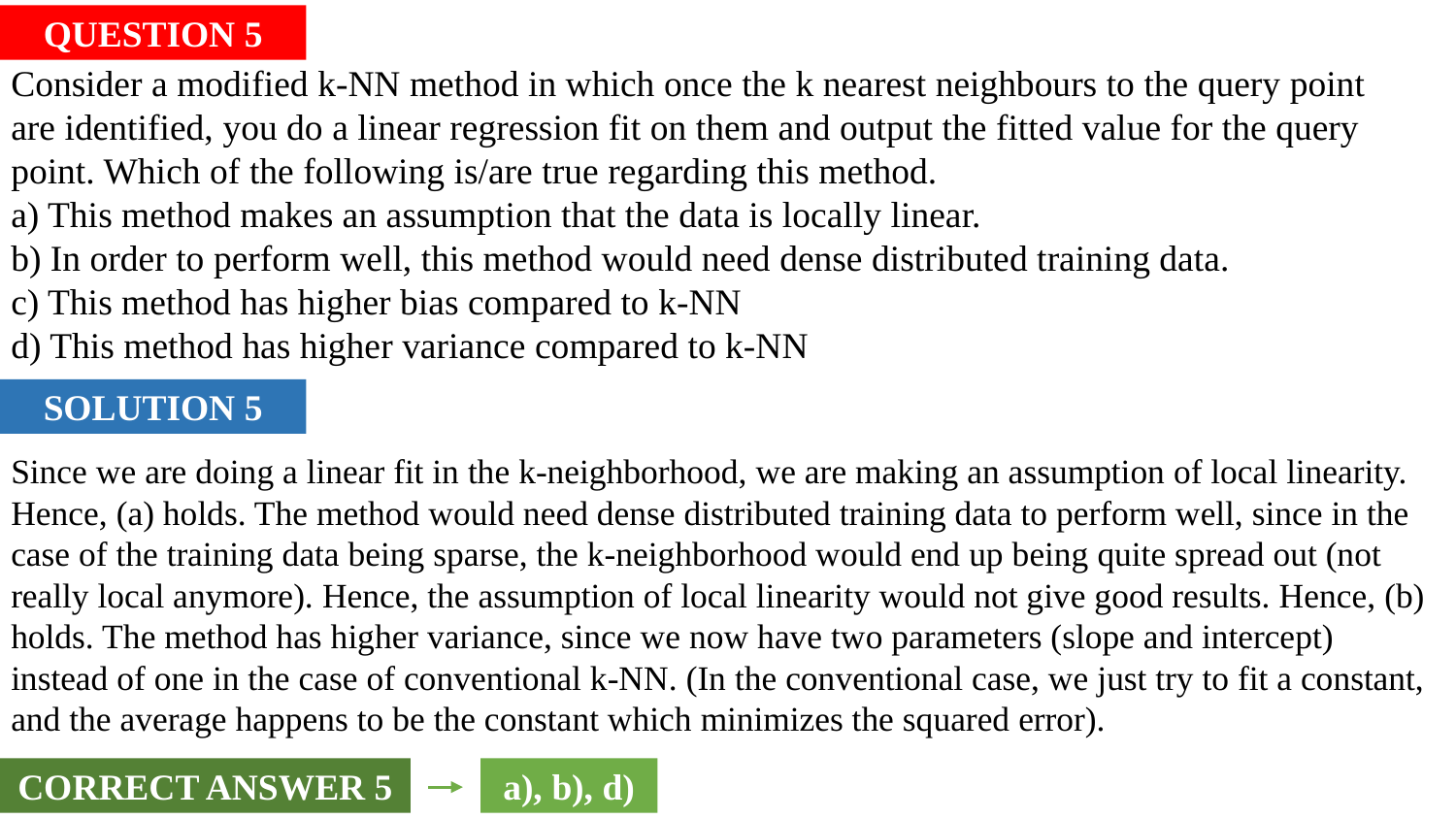

QUESTION 5
Consider a modified k-NN method in which once the k nearest neighbours to the query point
are identified, you do a linear regression fit on them and output the fitted value for the query
point. Which of the following is/are true regarding this method.
a) This method makes an assumption that the data is locally linear.
b) In order to perform well, this method would need dense distributed training data.
c) This method has higher bias compared to k-NN
d) This method has higher variance compared to k-NN
SOLUTION 5
Since we are doing a linear fit in the k-neighborhood, we are making an assumption of local linearity. Hence, (a) holds. The method would need dense distributed training data to perform well, since in the case of the training data being sparse, the k-neighborhood would end up being quite spread out (not really local anymore). Hence, the assumption of local linearity would not give good results. Hence, (b) holds. The method has higher variance, since we now have two parameters (slope and intercept) instead of one in the case of conventional k-NN. (In the conventional case, we just try to fit a constant, and the average happens to be the constant which minimizes the squared error).
CORRECT ANSWER 5
a), b), d)